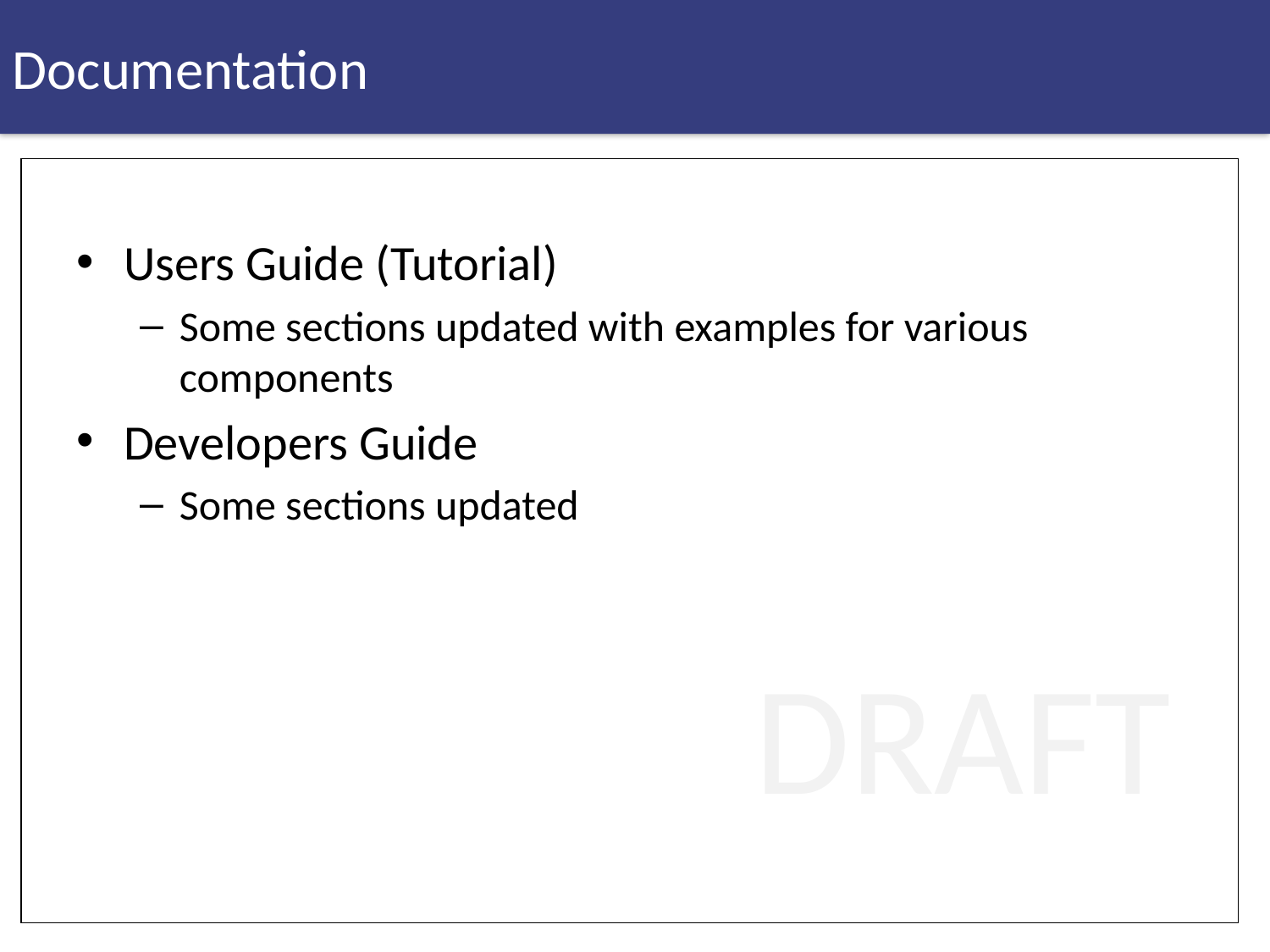

Documentation

Users Guide (Tutorial)
Some sections updated with examples for various components
Developers Guide
Some sections updated